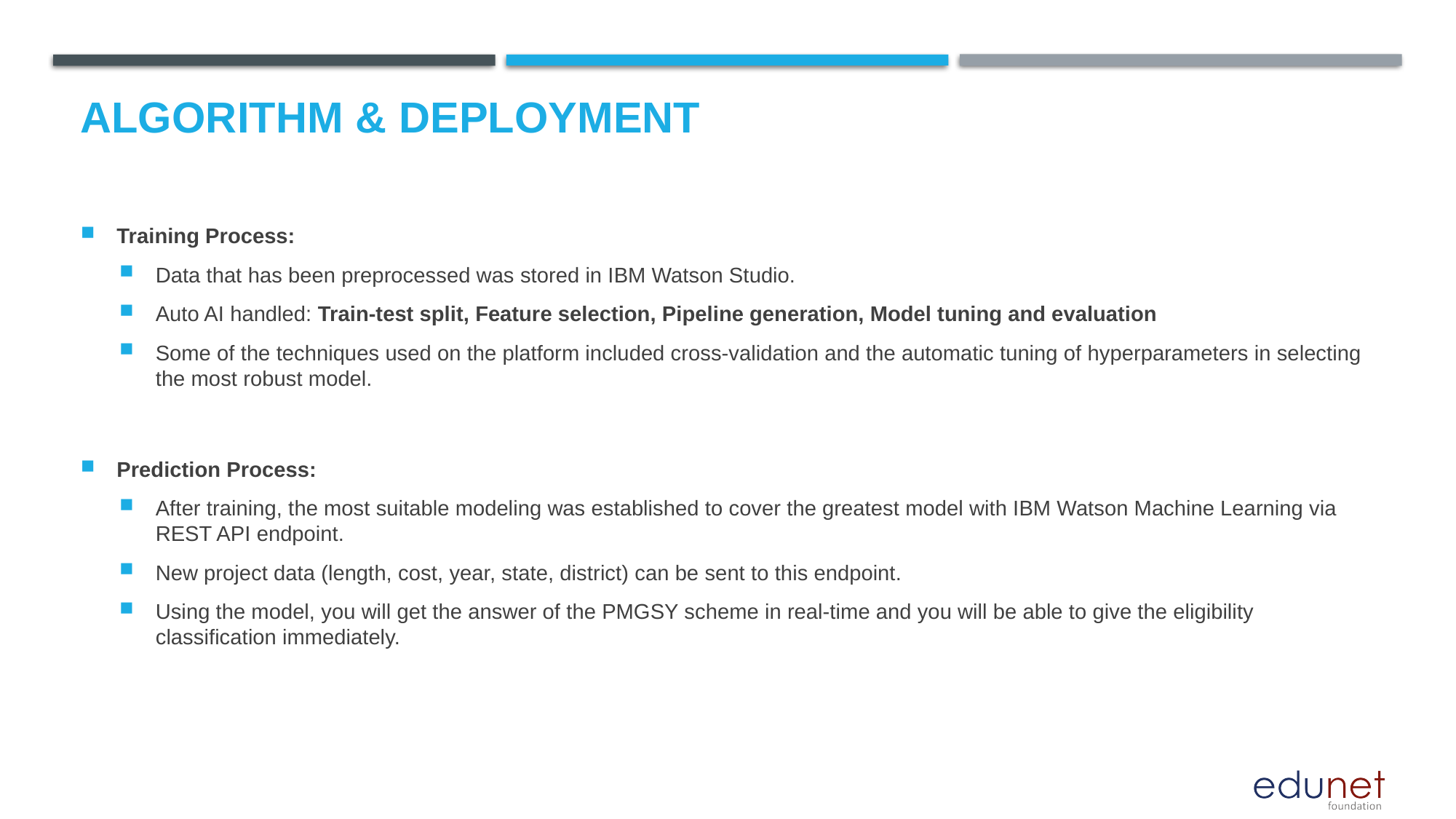

# Algorithm & Deployment
Training Process:
Data that has been preprocessed was stored in IBM Watson Studio.
Auto AI handled: Train-test split, Feature selection, Pipeline generation, Model tuning and evaluation
Some of the techniques used on the platform included cross-validation and the automatic tuning of hyperparameters in selecting the most robust model.

Prediction Process:
After training, the most suitable modeling was established to cover the greatest model with IBM Watson Machine Learning via REST API endpoint.
New project data (length, cost, year, state, district) can be sent to this endpoint.
Using the model, you will get the answer of the PMGSY scheme in real-time and you will be able to give the eligibility classification immediately.